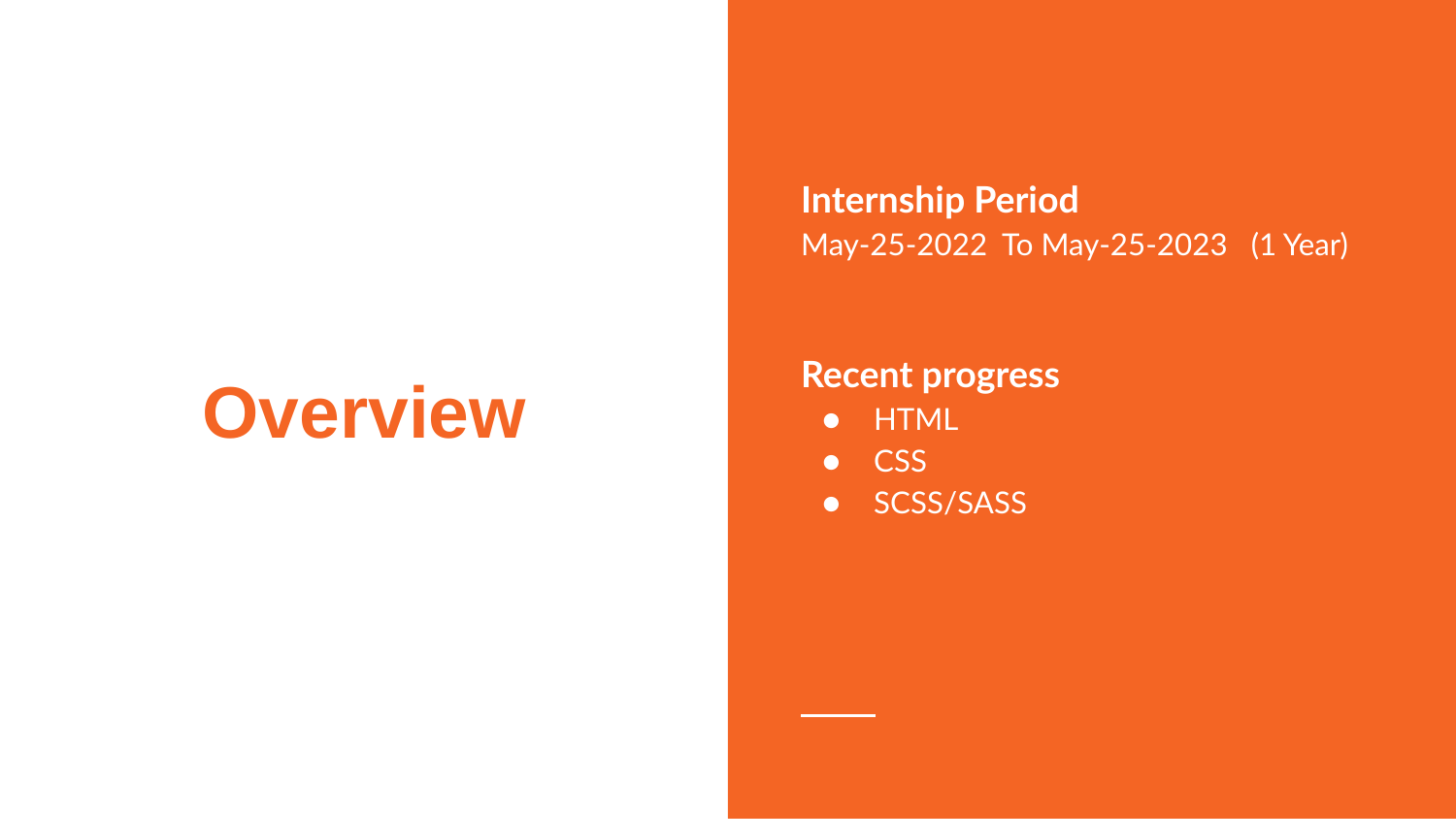

Internship Period
May-25-2022  To May-25-2023   (1 Year)

Recent progress
HTML
CSS
SCSS/SASS

# Overview